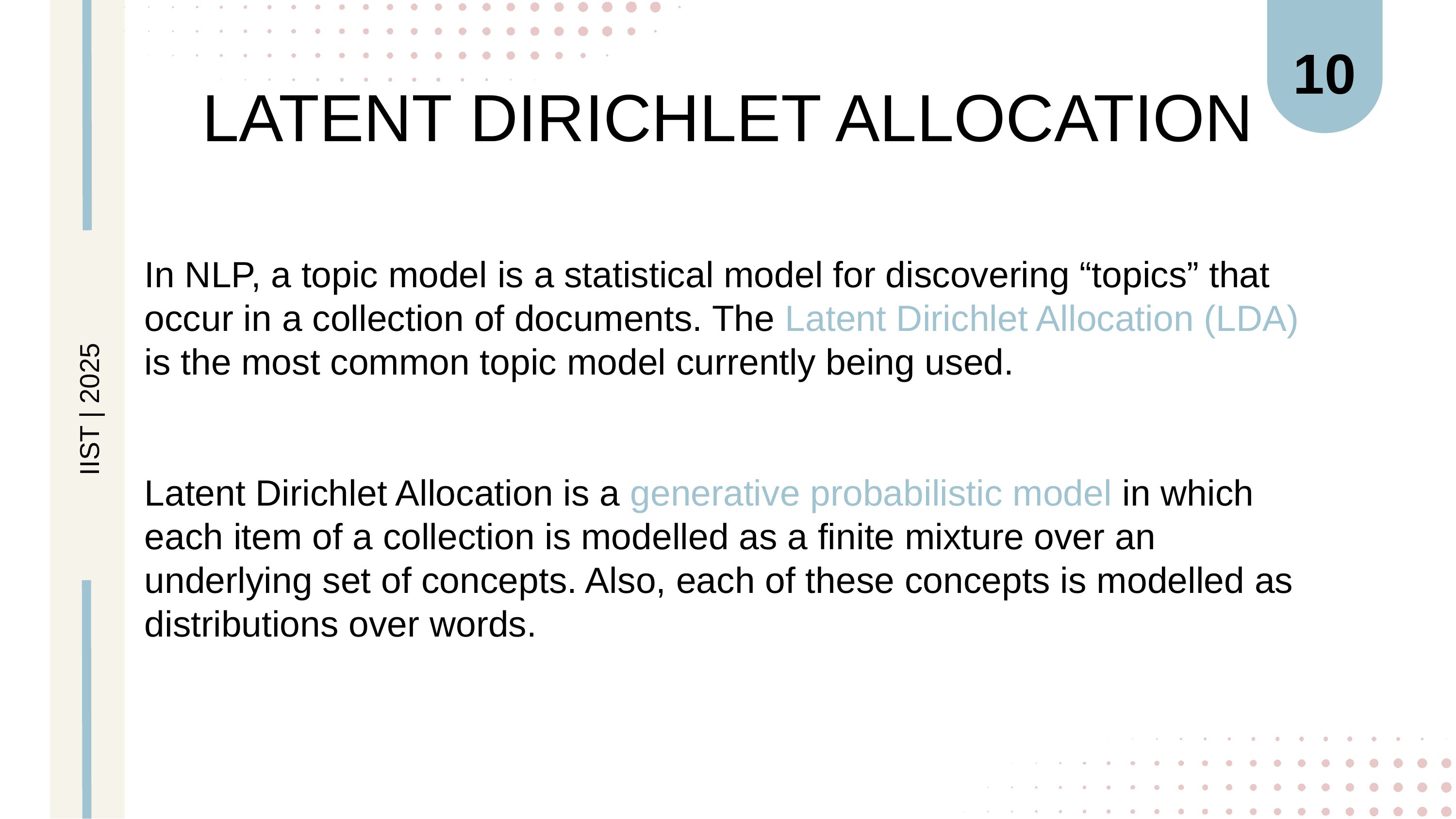

10

LATENT DIRICHLET ALLOCATION
In NLP, a topic model is a statistical model for discovering “topics” that occur in a collection of documents. The Latent Dirichlet Allocation (LDA) is the most common topic model currently being used.

Latent Dirichlet Allocation is a generative probabilistic model in which each item of a collection is modelled as a finite mixture over an underlying set of concepts. Also, each of these concepts is modelled as distributions over words.
IIST | 2025